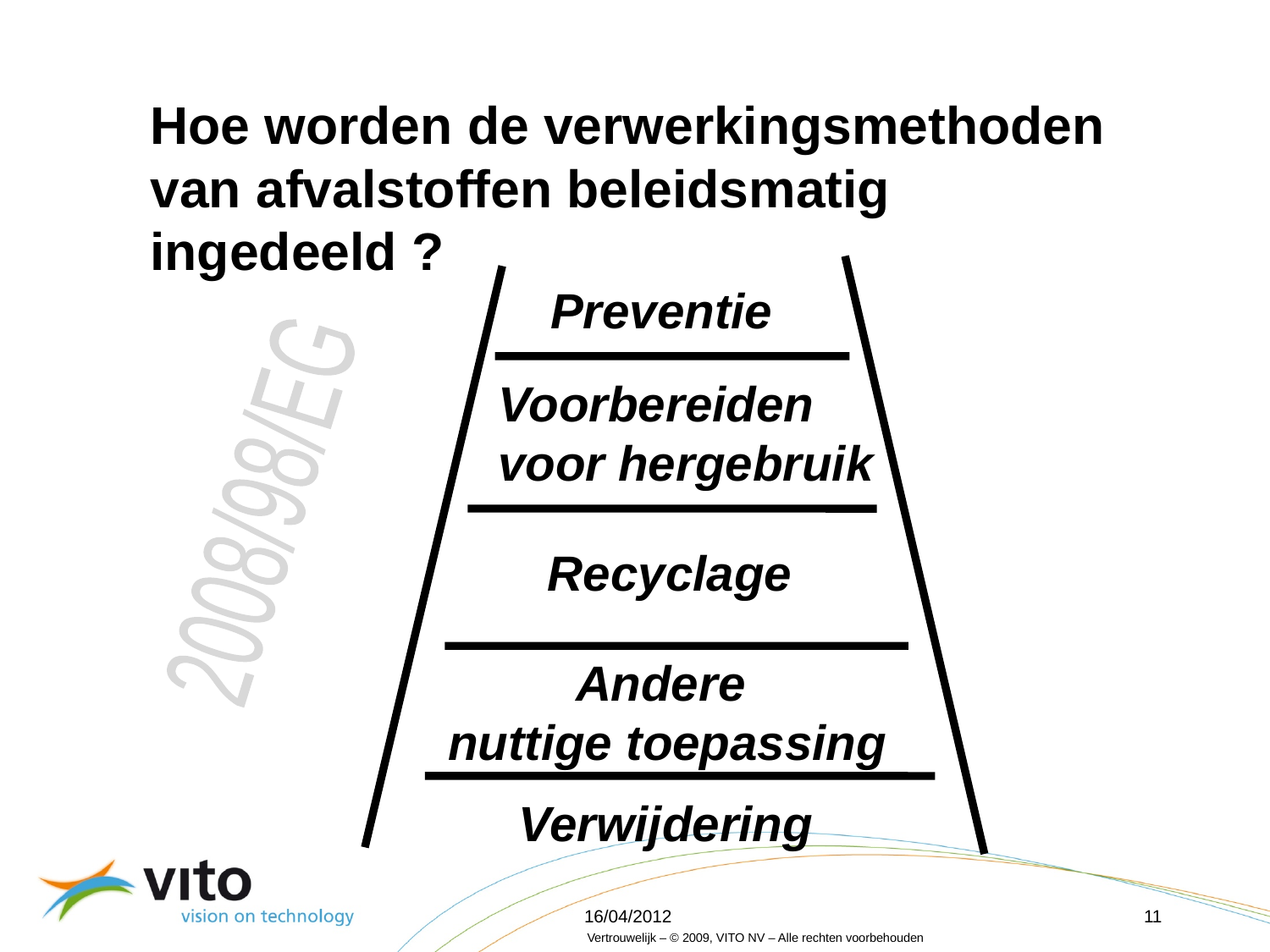

Hoe worden de verwerkingsmethoden van afvalstoffen beleidsmatig ingedeeld ?

Preventie

Voorbereiden
voor hergebruik
2008/98/EG

Recyclage
Andere
nuttige toepassing

Verwijdering
16/04/2012
11